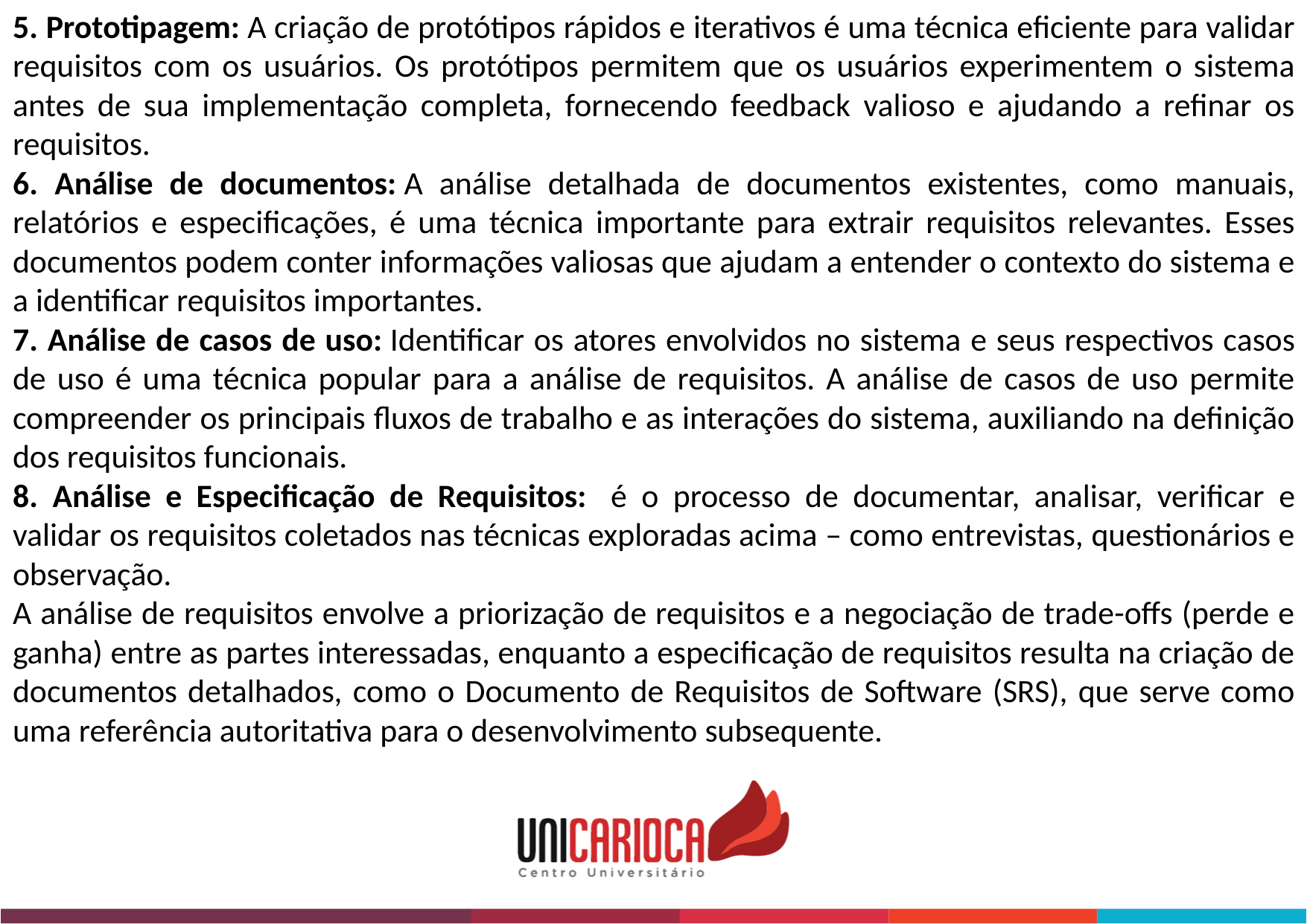

5. Prototipagem: A criação de protótipos rápidos e iterativos é uma técnica eficiente para validar requisitos com os usuários. Os protótipos permitem que os usuários experimentem o sistema antes de sua implementação completa, fornecendo feedback valioso e ajudando a refinar os requisitos.
6. Análise de documentos: A análise detalhada de documentos existentes, como manuais, relatórios e especificações, é uma técnica importante para extrair requisitos relevantes. Esses documentos podem conter informações valiosas que ajudam a entender o contexto do sistema e a identificar requisitos importantes.
7. Análise de casos de uso: Identificar os atores envolvidos no sistema e seus respectivos casos de uso é uma técnica popular para a análise de requisitos. A análise de casos de uso permite compreender os principais fluxos de trabalho e as interações do sistema, auxiliando na definição dos requisitos funcionais.
8. Análise e Especificação de Requisitos:  é o processo de documentar, analisar, verificar e validar os requisitos coletados nas técnicas exploradas acima – como entrevistas, questionários e observação.
A análise de requisitos envolve a priorização de requisitos e a negociação de trade-offs (perde e ganha) entre as partes interessadas, enquanto a especificação de requisitos resulta na criação de documentos detalhados, como o Documento de Requisitos de Software (SRS), que serve como uma referência autoritativa para o desenvolvimento subsequente.